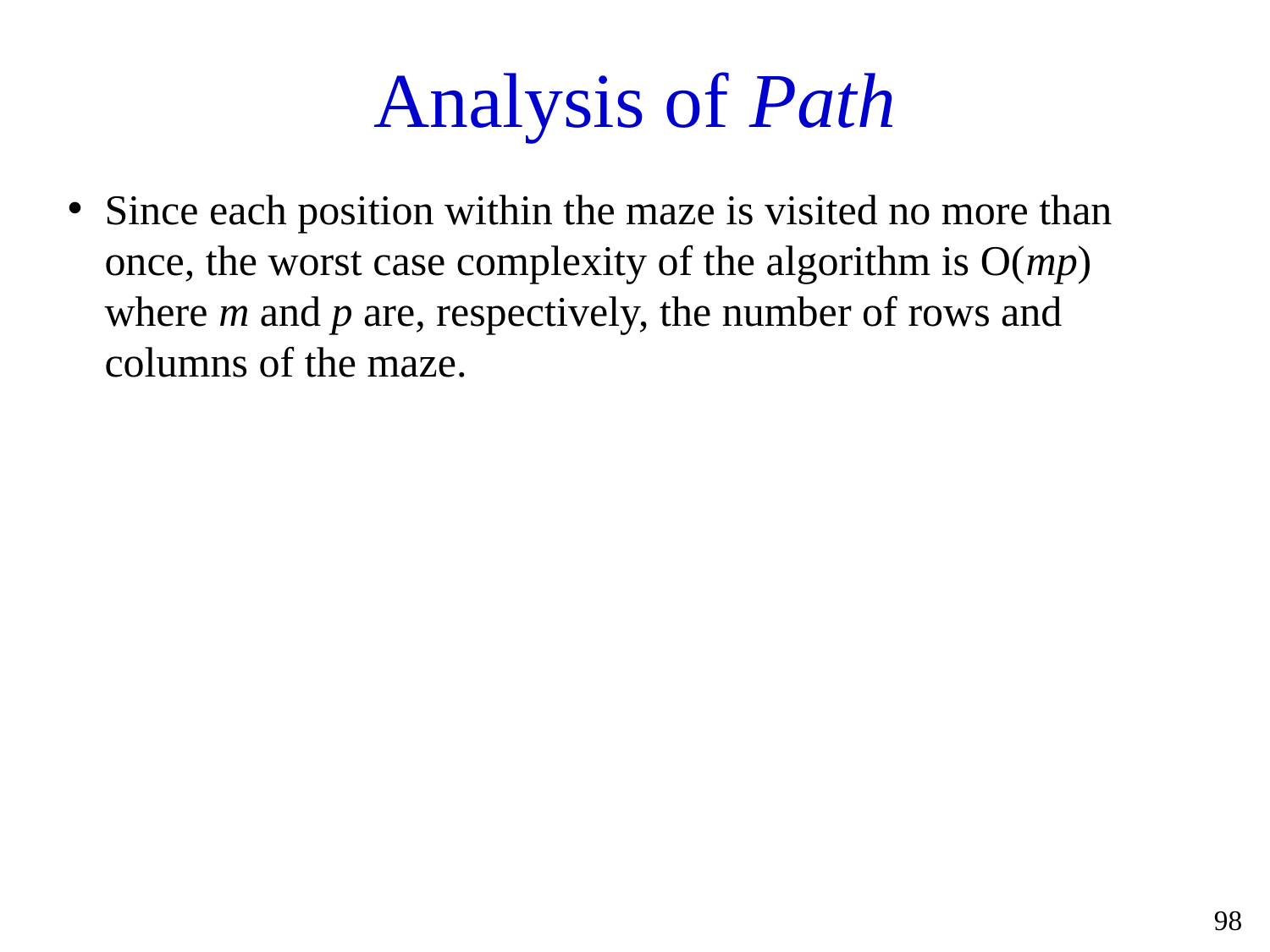

# Analysis of Path
Since each position within the maze is visited no more than once, the worst case complexity of the algorithm is O(mp) where m and p are, respectively, the number of rows and columns of the maze.
98